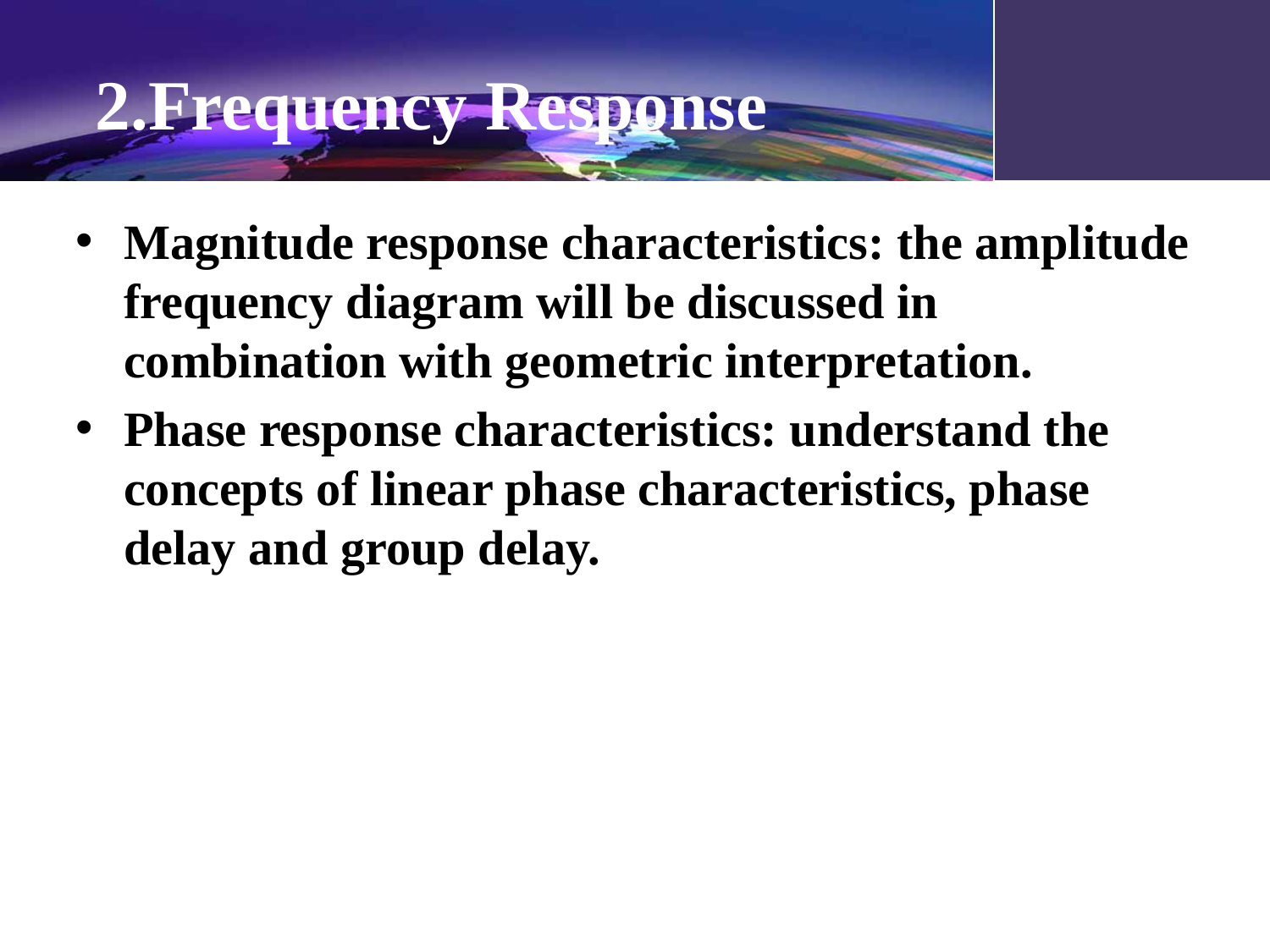

# 2.Frequency Response
Magnitude response characteristics: the amplitude frequency diagram will be discussed in combination with geometric interpretation.
Phase response characteristics: understand the concepts of linear phase characteristics, phase delay and group delay.